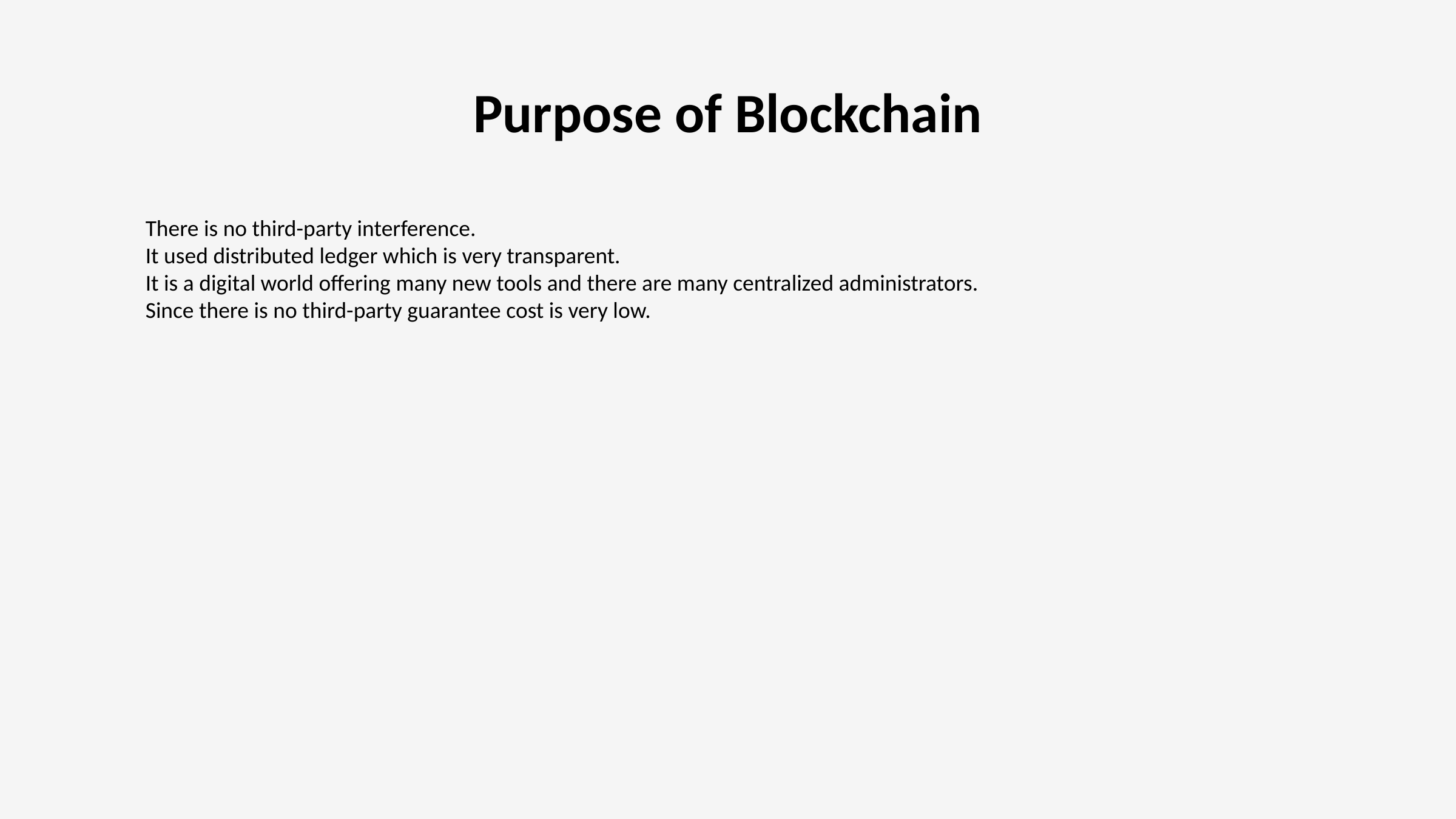

#

Purpose of Blockchain

There is no third-party interference.
It used distributed ledger which is very transparent.
It is a digital world offering many new tools and there are many centralized administrators.
Since there is no third-party guarantee cost is very low.